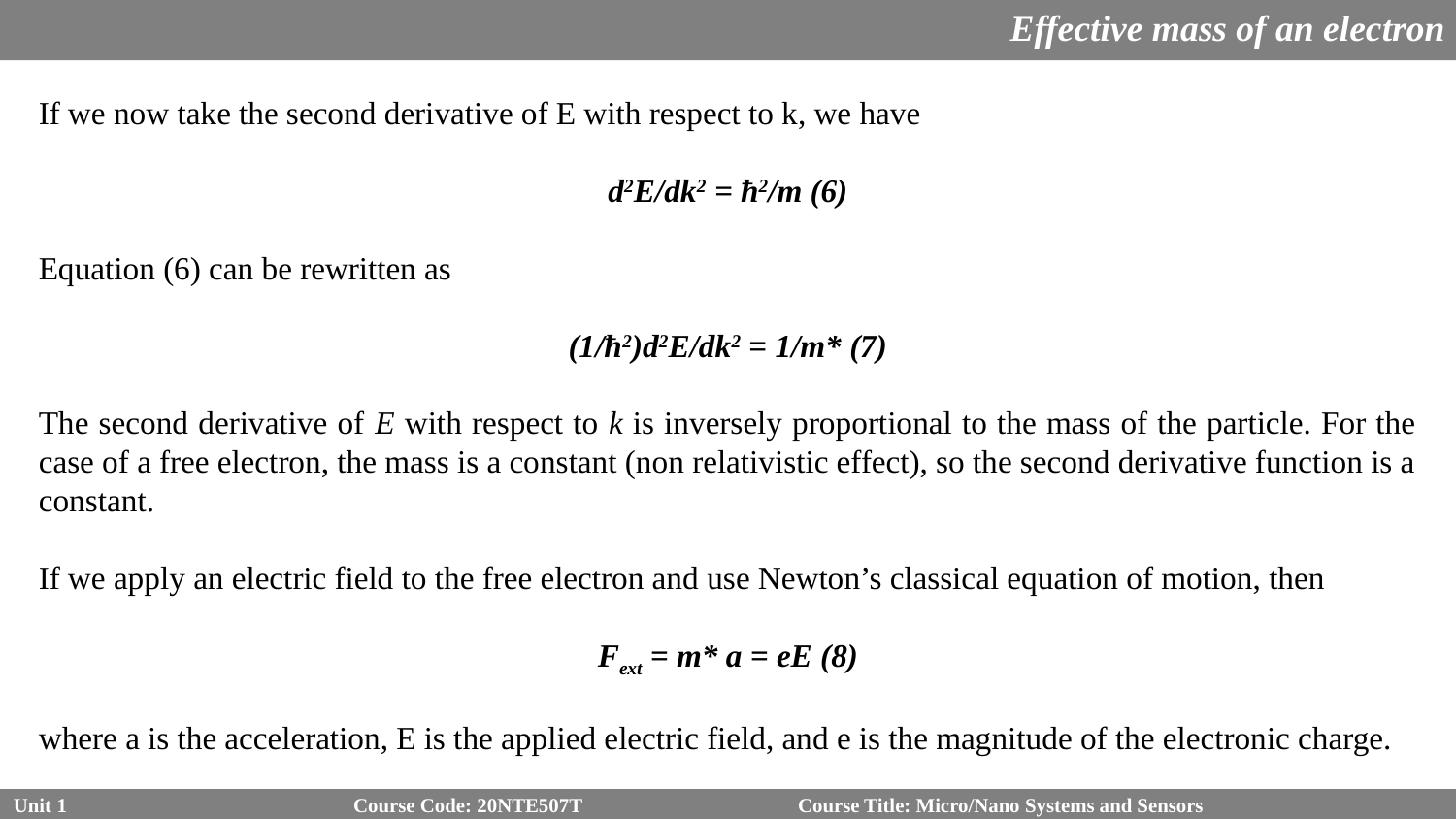

Effective mass of an electron
If we now take the second derivative of E with respect to k, we have

d2E/dk2 = ħ2/m (6)

Equation (6) can be rewritten as

(1/ħ2)d2E/dk2 = 1/m* (7)

The second derivative of E with respect to k is inversely proportional to the mass of the particle. For the case of a free electron, the mass is a constant (non relativistic effect), so the second derivative function is a constant.

If we apply an electric field to the free electron and use Newton’s classical equation of motion, then

Fext = m* a = eE (8)

where a is the acceleration, E is the applied electric field, and e is the magnitude of the electronic charge.